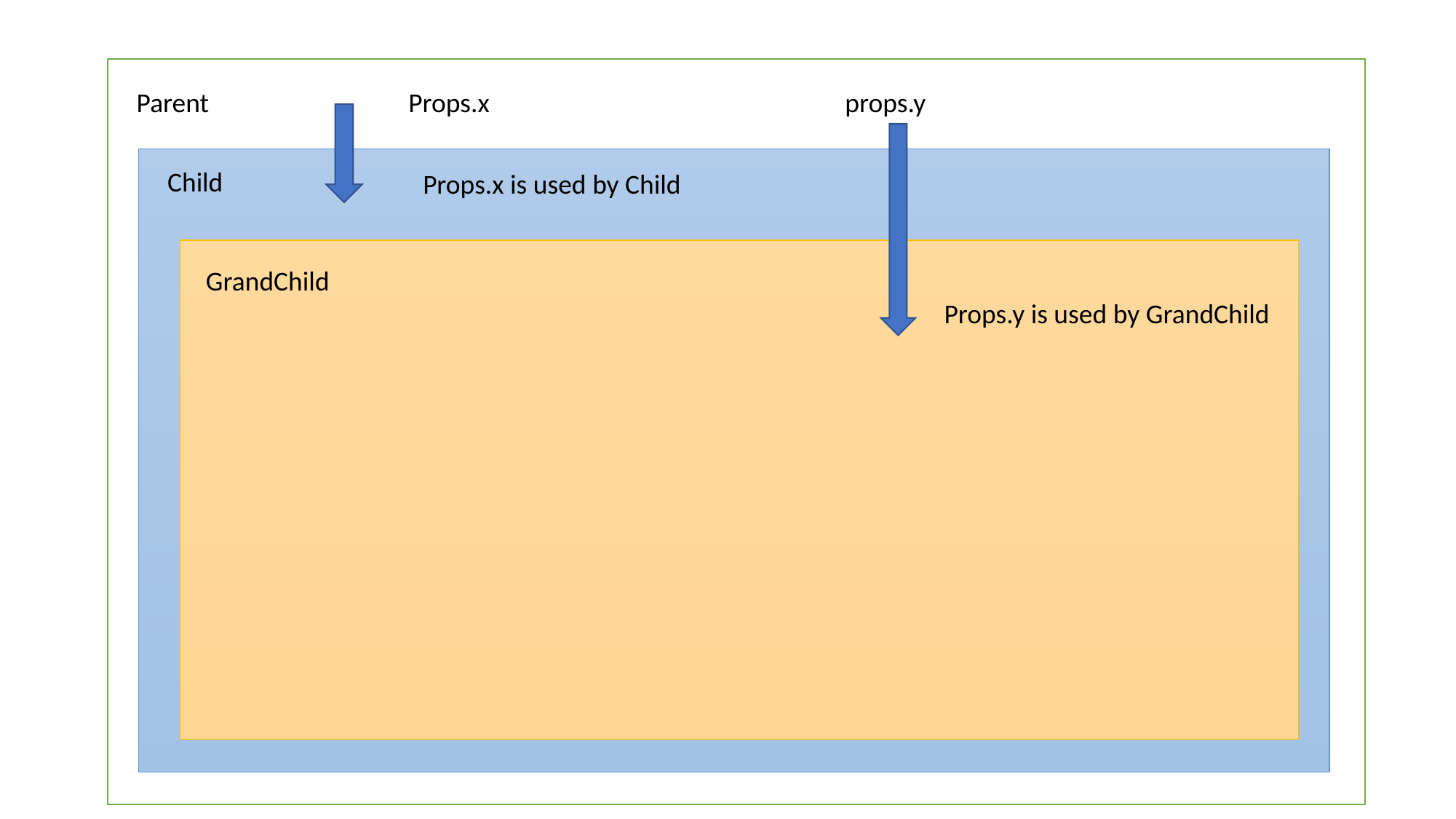

Parent
Props.x				props.y

Child
Props.x is used by Child

GrandChild
Props.y is used by GrandChild